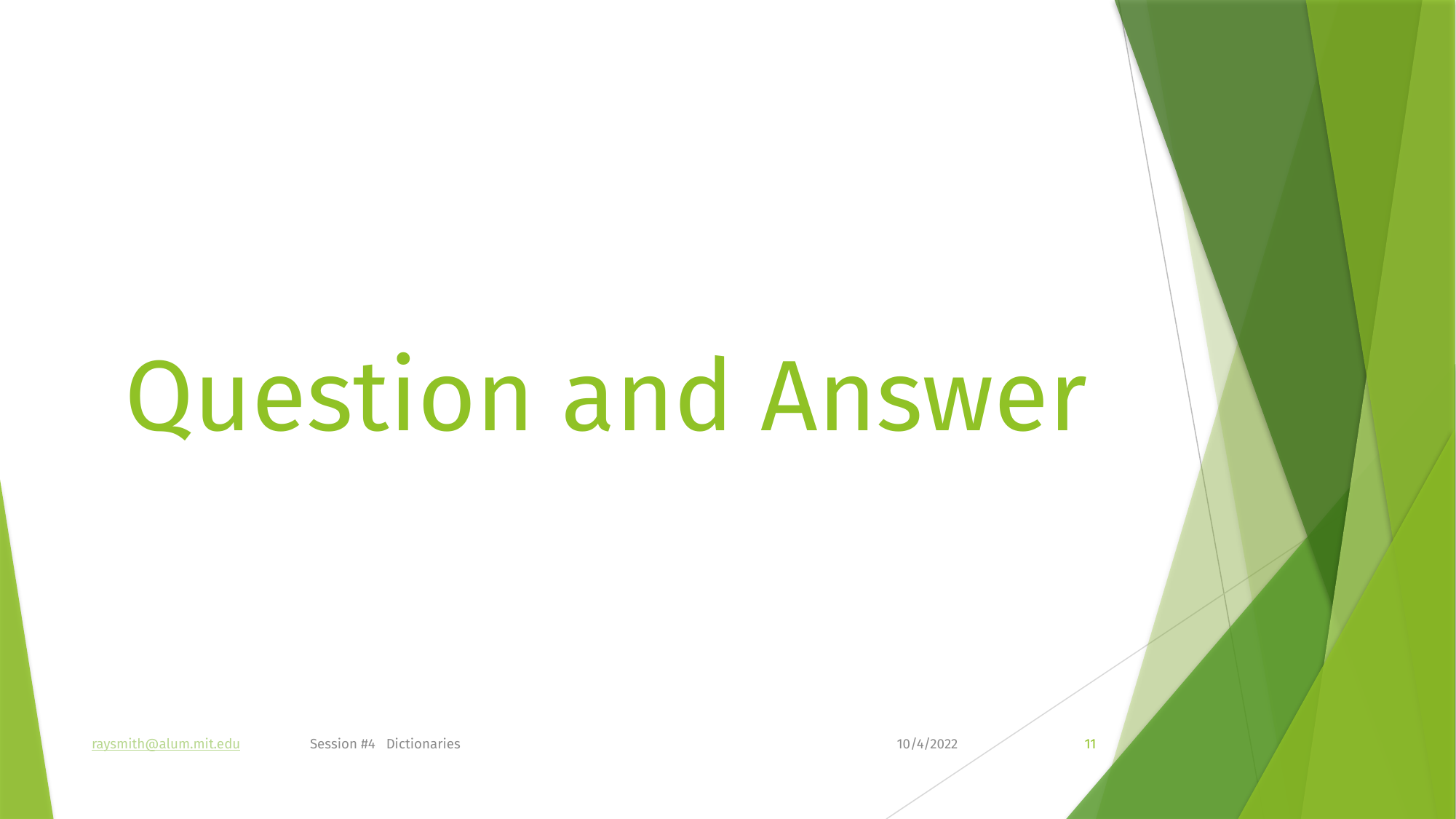

# Question and Answer
raysmith@alum.mit.edu	Session #4   Dictionaries
10/4/2022
11